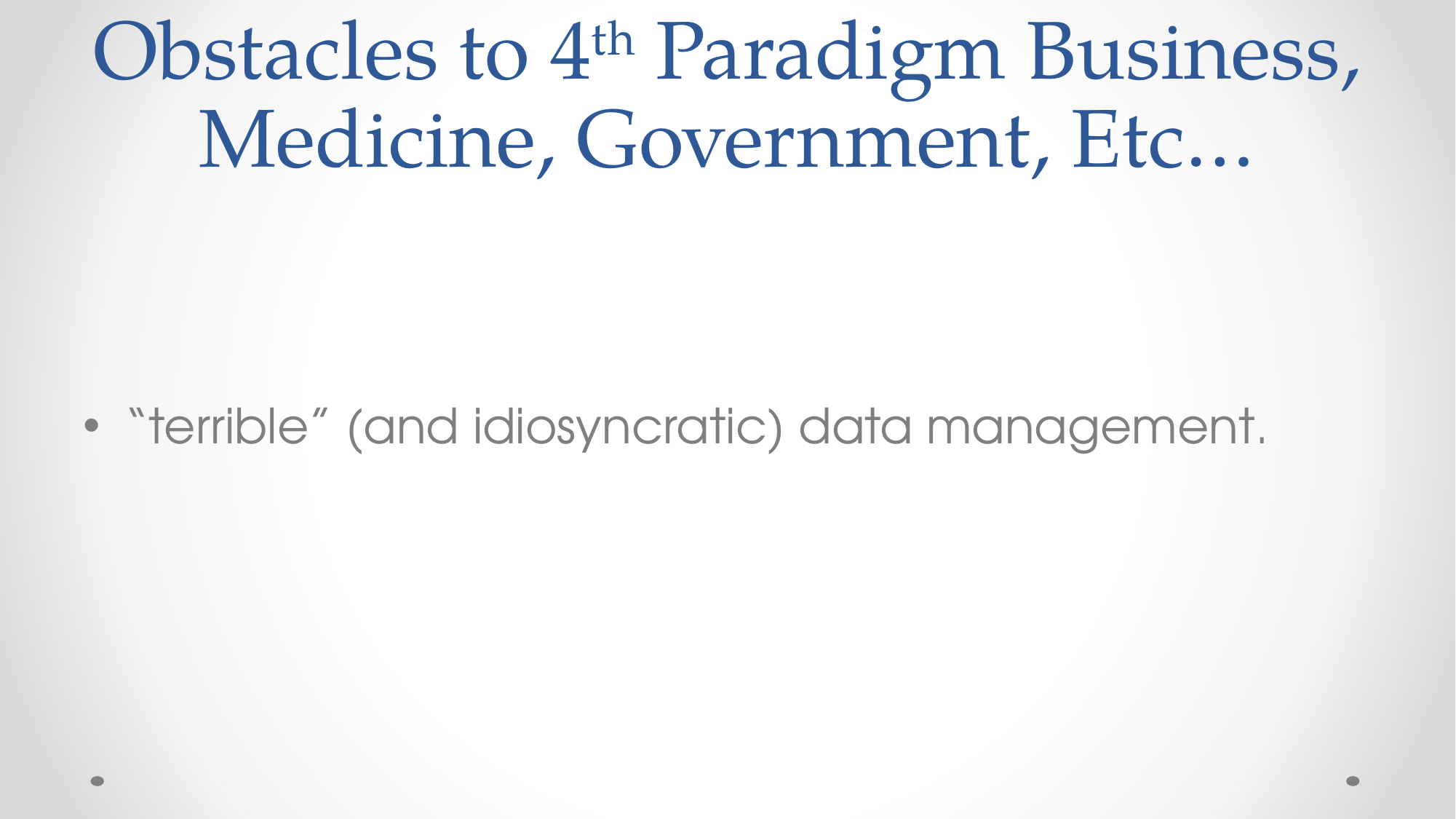

# Obstacles to 4th Paradigm Business, Medicine, Government, Etc…

“terrible” (and idiosyncratic) data management.